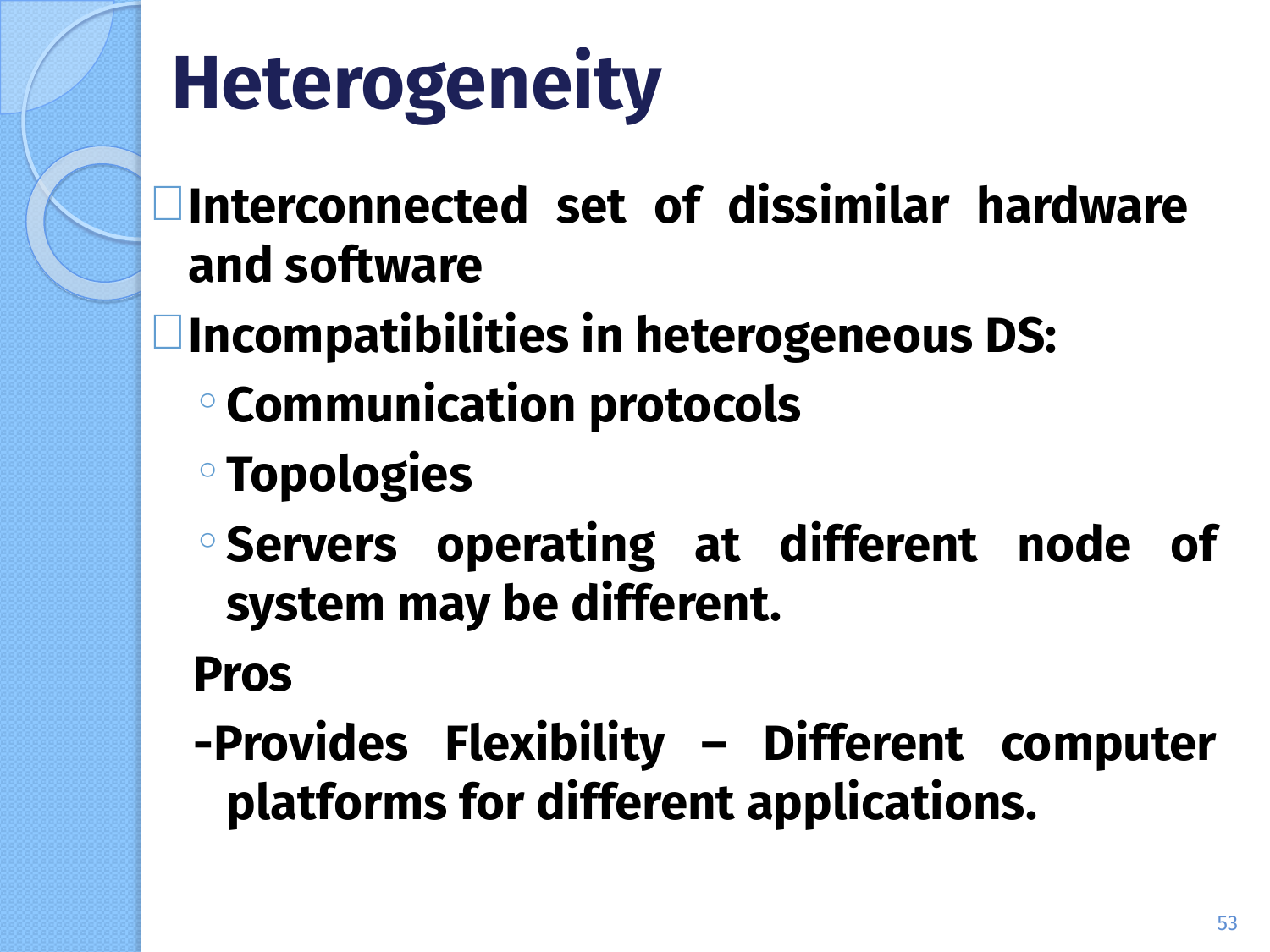

# Heterogeneity
Interconnected set of dissimilar hardware  and software
Incompatibilities in heterogeneous DS:
Communication protocols
Topologies
Servers operating at different node of system may be different.
Pros
-Provides Flexibility – Different computer platforms for different applications.
53